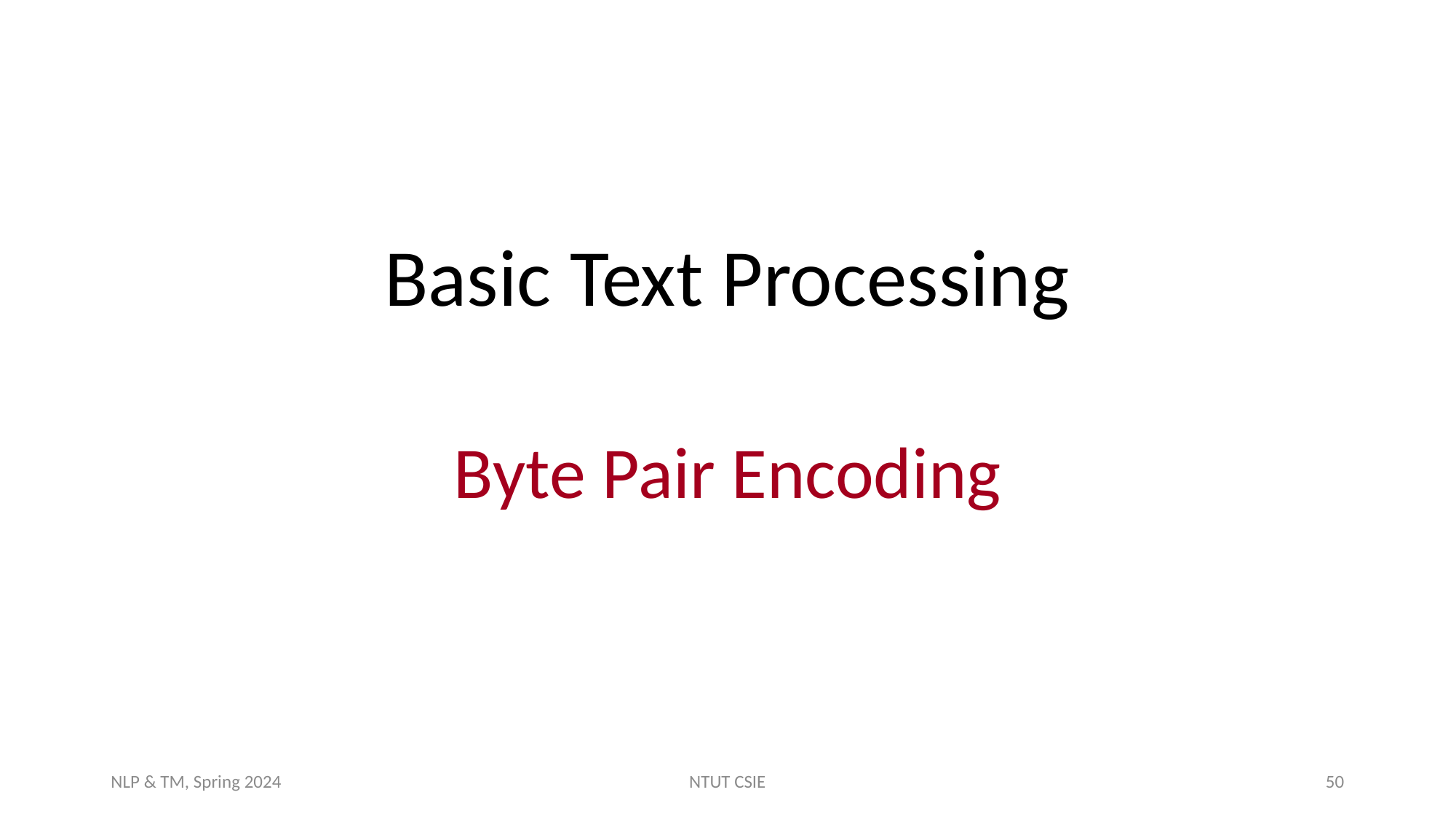

# Basic Text Processing
Byte Pair Encoding
NLP & TM, Spring 2024
NTUT CSIE
50